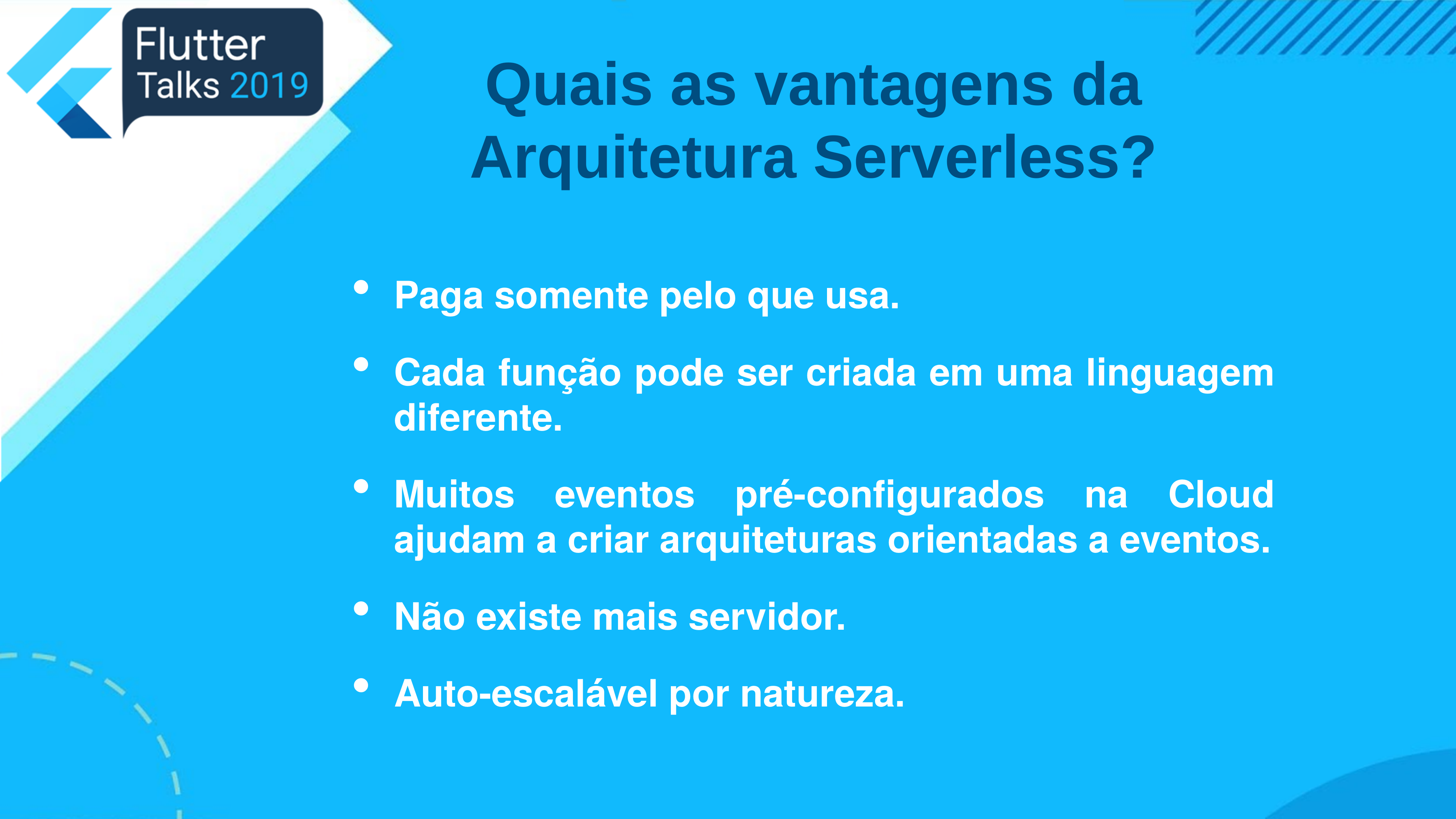

# Quais as vantagens da Arquitetura Serverless?

Paga somente pelo que usa.
Cada função pode ser criada em uma linguagem diferente.
Muitos eventos pré-configurados na Cloud ajudam a criar arquiteturas orientadas a eventos.
Não existe mais servidor.
Auto-escalável por natureza.